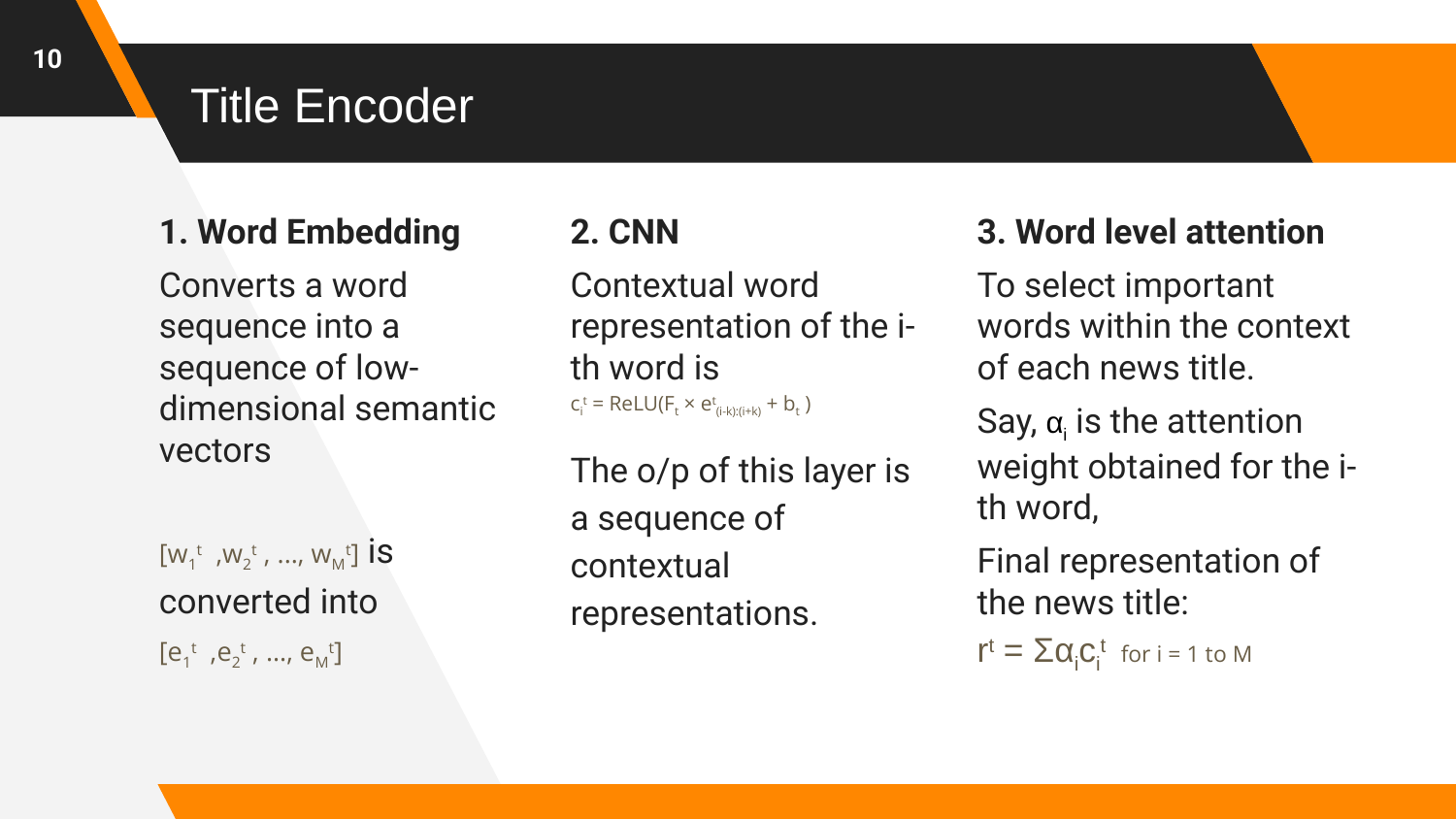

10
# Title Encoder
1. Word Embedding
Converts a word sequence into a sequence of low-dimensional semantic vectors

[w1t  ,w2t , ..., wMt] is converted into [e1t  ,e2t , ..., eMt]

2. CNN
Contextual word representation of the i-th word is
cit = ReLU(Ft × et(i-k):(i+k) + bt )
The o/p of this layer is a sequence of contextual representations.
3. Word level attention
To select important words within the context of each news title.
Say, αi is the attention weight obtained for the i-th word,
Final representation of the news title:
rt = Σαicit  for i = 1 to M